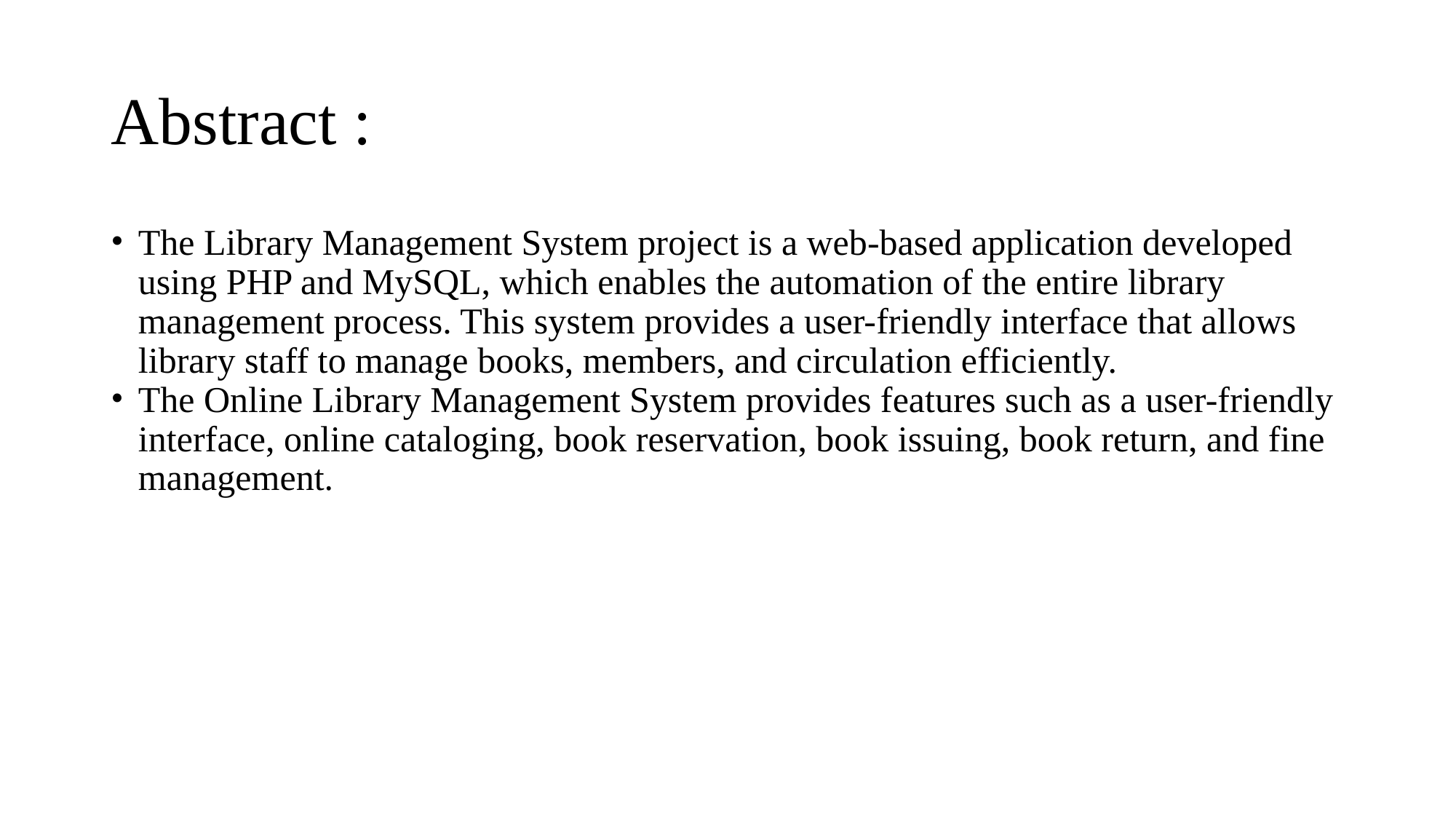

# Abstract :
The Library Management System project is a web-based application developed using PHP and MySQL, which enables the automation of the entire library management process. This system provides a user-friendly interface that allows library staff to manage books, members, and circulation efficiently.
The Online Library Management System provides features such as a user-friendly interface, online cataloging, book reservation, book issuing, book return, and fine management.